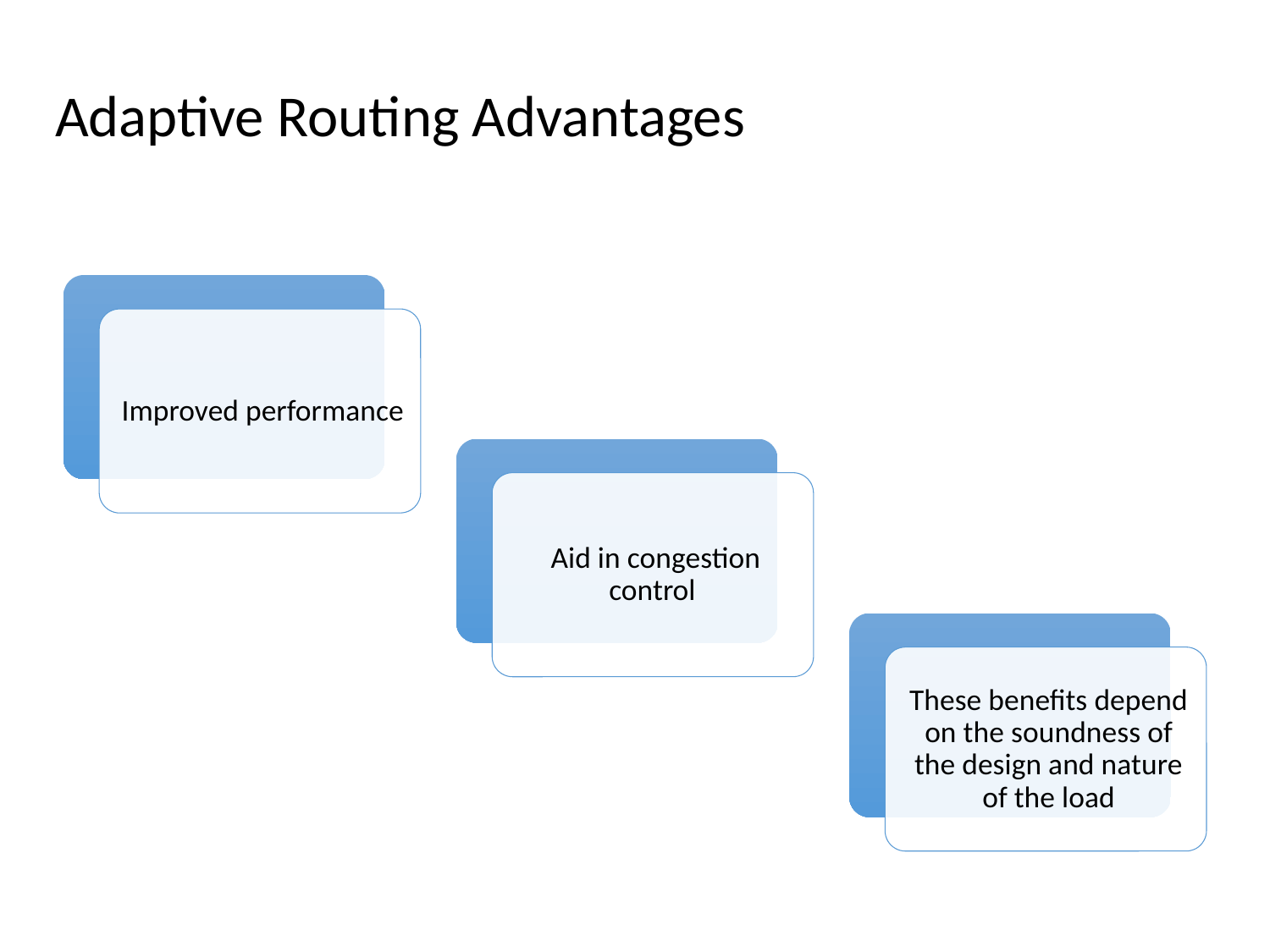

# Adaptive Routing Advantages
Improved performance
Aid in congestion control
These benefits depend on the soundness of the design and nature of the load